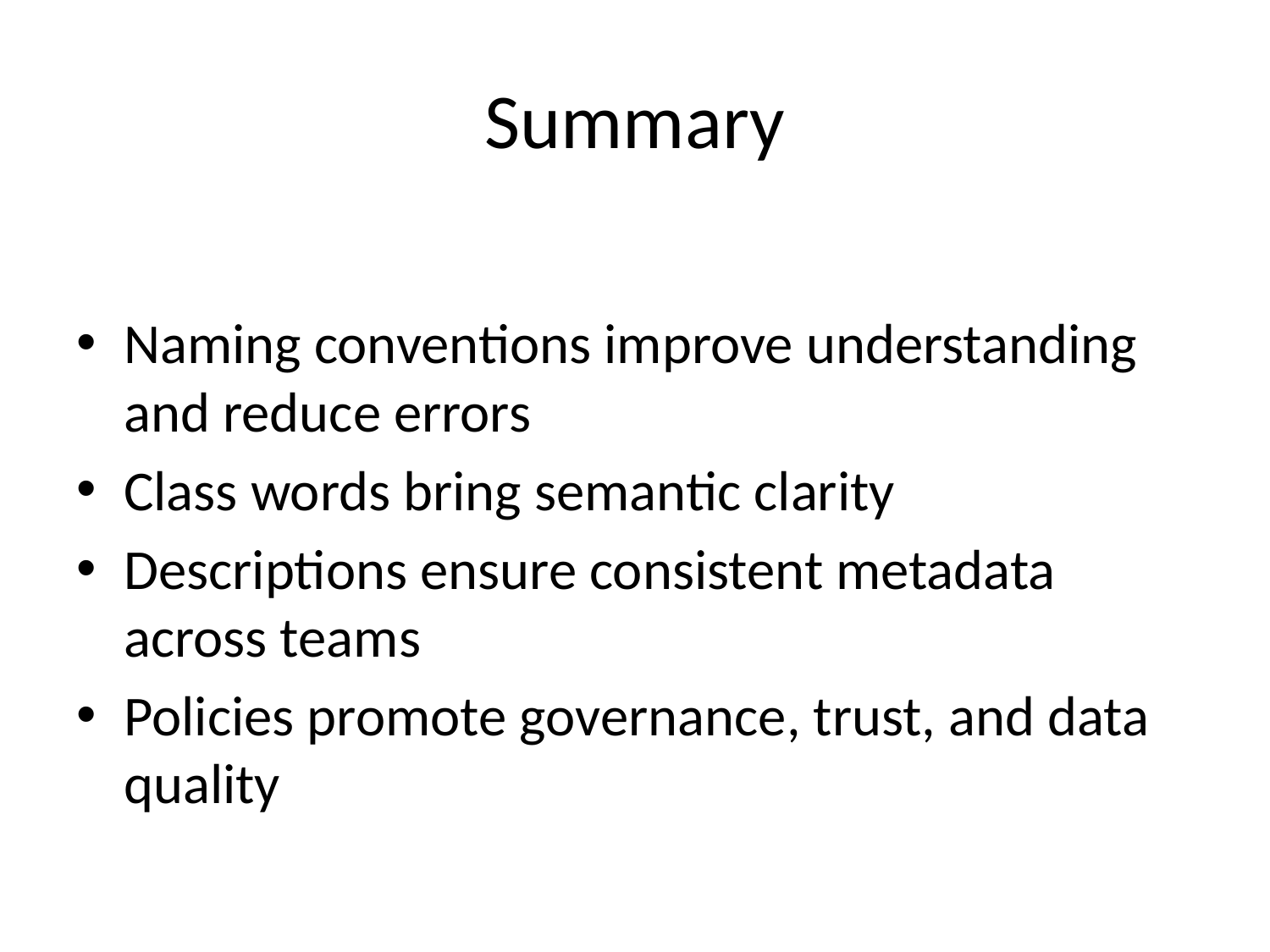

# Summary

Naming conventions improve understanding and reduce errors
Class words bring semantic clarity
Descriptions ensure consistent metadata across teams
Policies promote governance, trust, and data quality